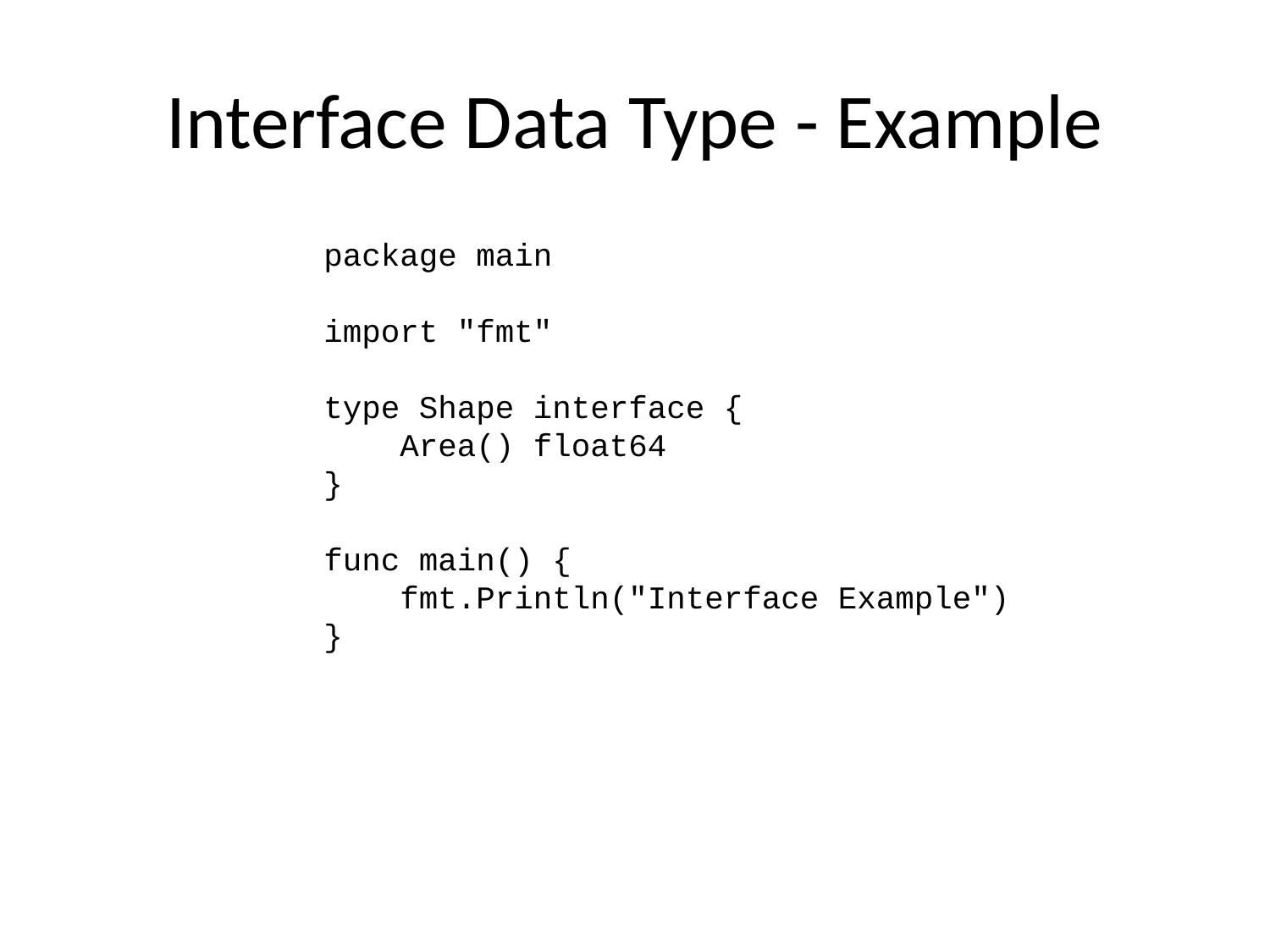

# Interface Data Type - Example

package main
import "fmt"
type Shape interface {
    Area() float64
}
func main() {
    fmt.Println("Interface Example")
}